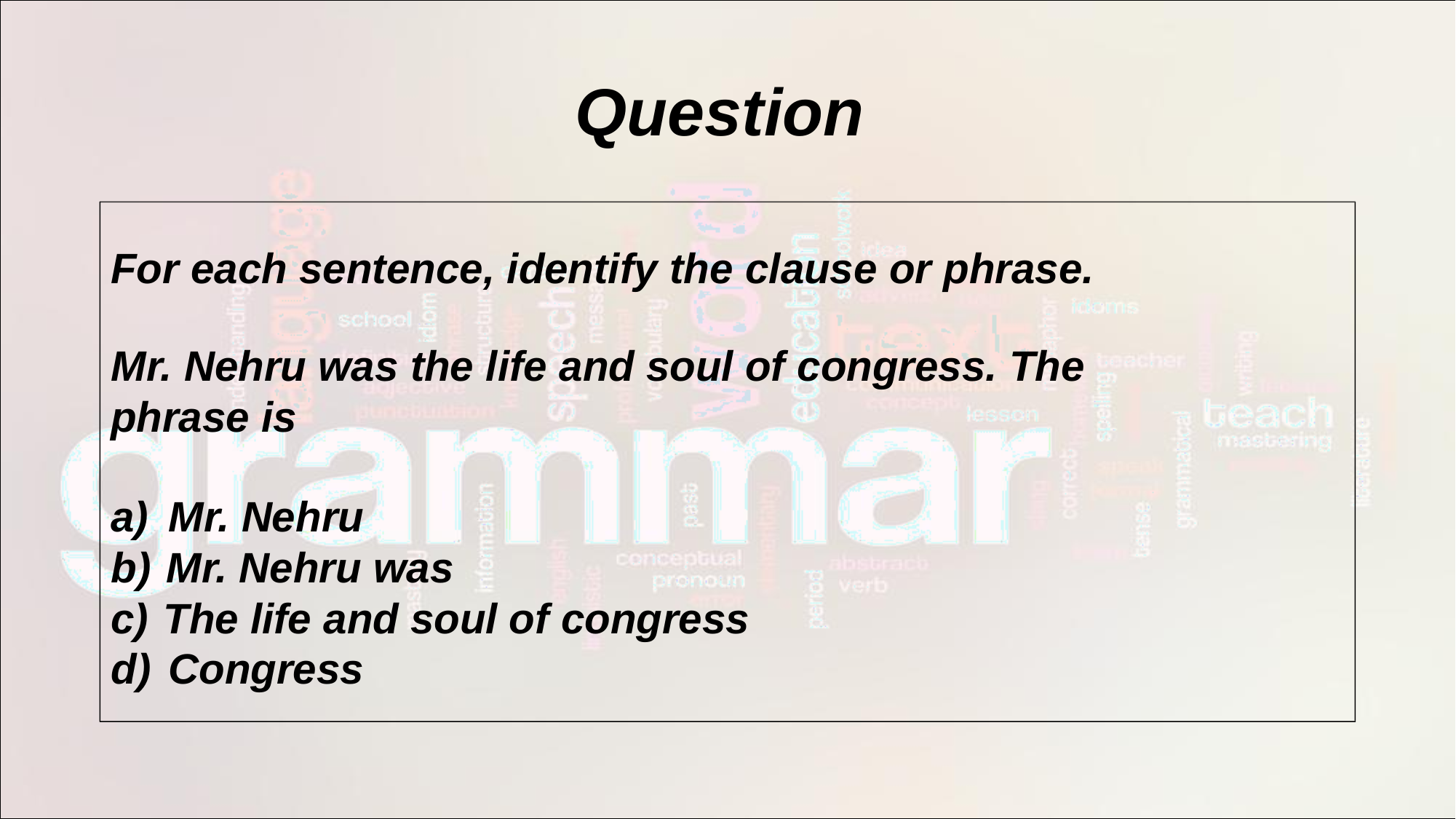

# Question

For each sentence, identify the clause or phrase.

Mr. Nehru was the life and soul of congress. The  phrase is
Mr. Nehru
Mr. Nehru was
The life and soul of congress
Congress